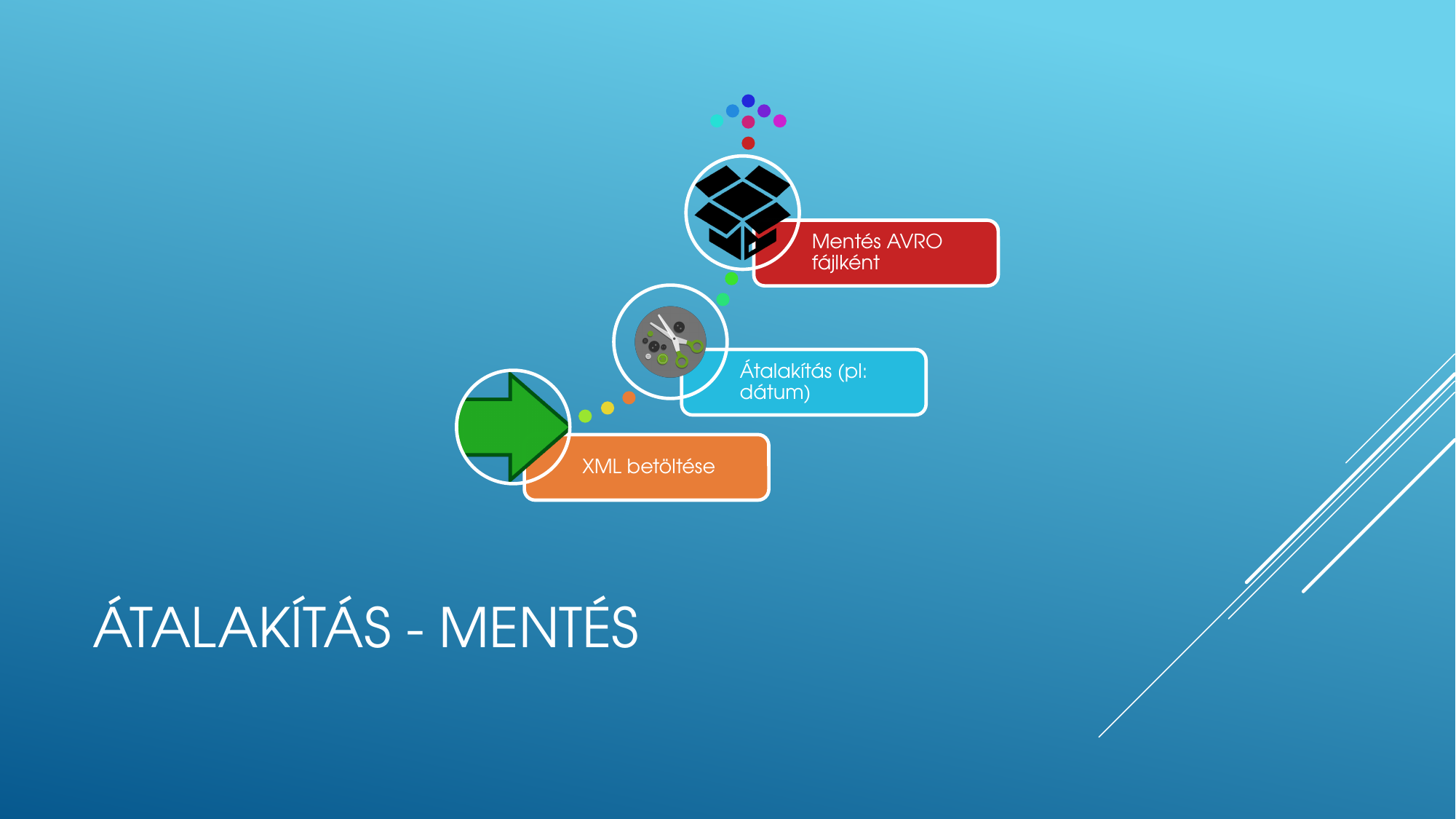

XML betöltése
Átalakítás (pl: dátum)
Mentés AVRO fájlként
# Átalakítás - Mentés